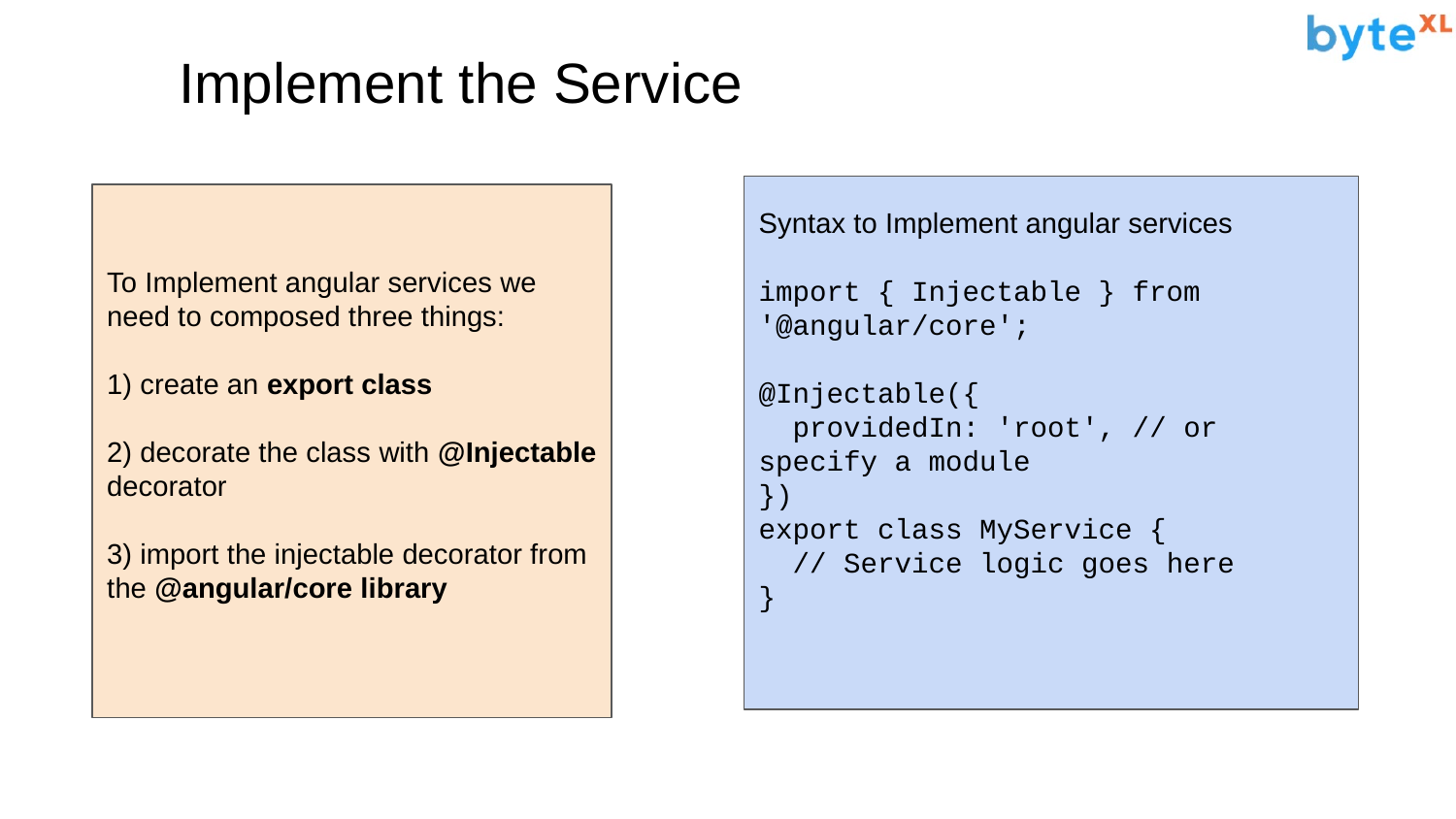

# Implement the Service
Syntax to Implement angular services

import { Injectable } from '@angular/core';

@Injectable({
  providedIn: 'root', // or specify a module
})
export class MyService {
  // Service logic goes here
}

To Implement angular services we need to composed three things:

1) create an export class

2) decorate the class with @Injectable decorator

3) import the injectable decorator from the @angular/core library